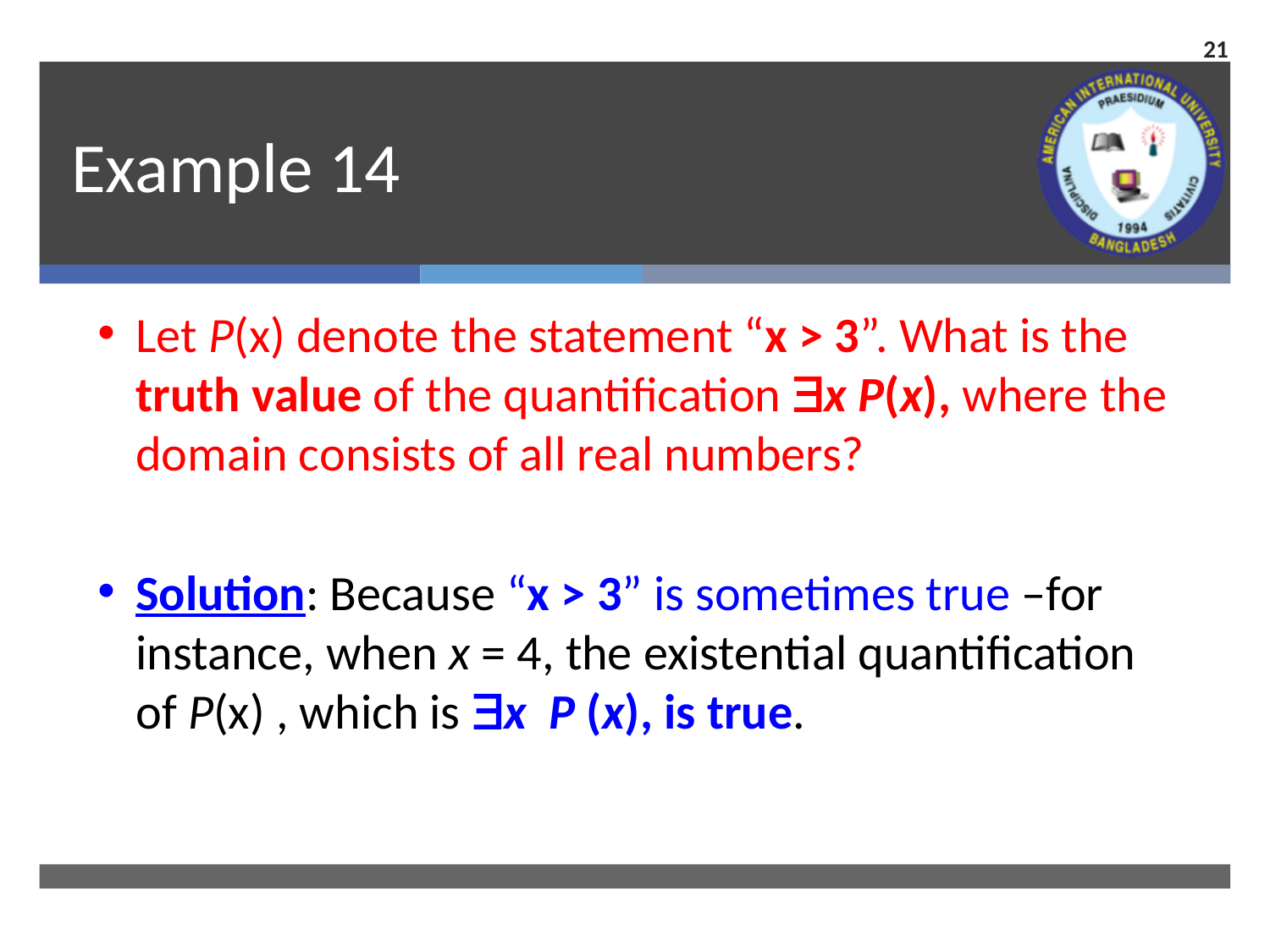

21
# Example 14
Let P(x) denote the statement “x > 3”. What is the truth value of the quantification ∃x P(x), where the domain consists of all real numbers?

Solution: Because “x > 3” is sometimes true –for instance, when x = 4, the existential quantification of P(x) , which is ∃x  P (x), is true.